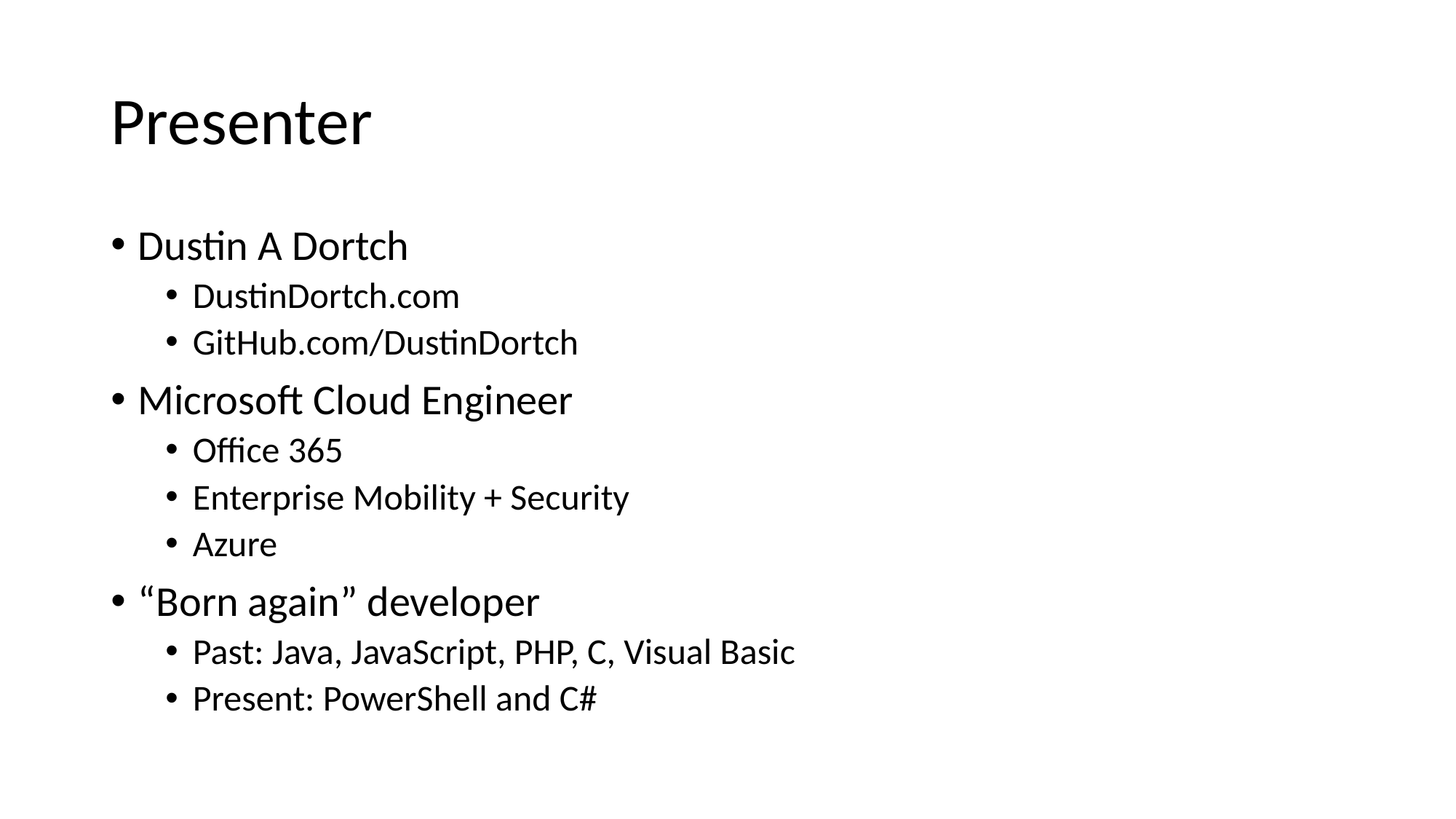

# Presenter
Dustin A Dortch
DustinDortch.com
GitHub.com/DustinDortch
Microsoft Cloud Engineer
Office 365
Enterprise Mobility + Security
Azure
“Born again” developer
Past: Java, JavaScript, PHP, C, Visual Basic
Present: PowerShell and C#